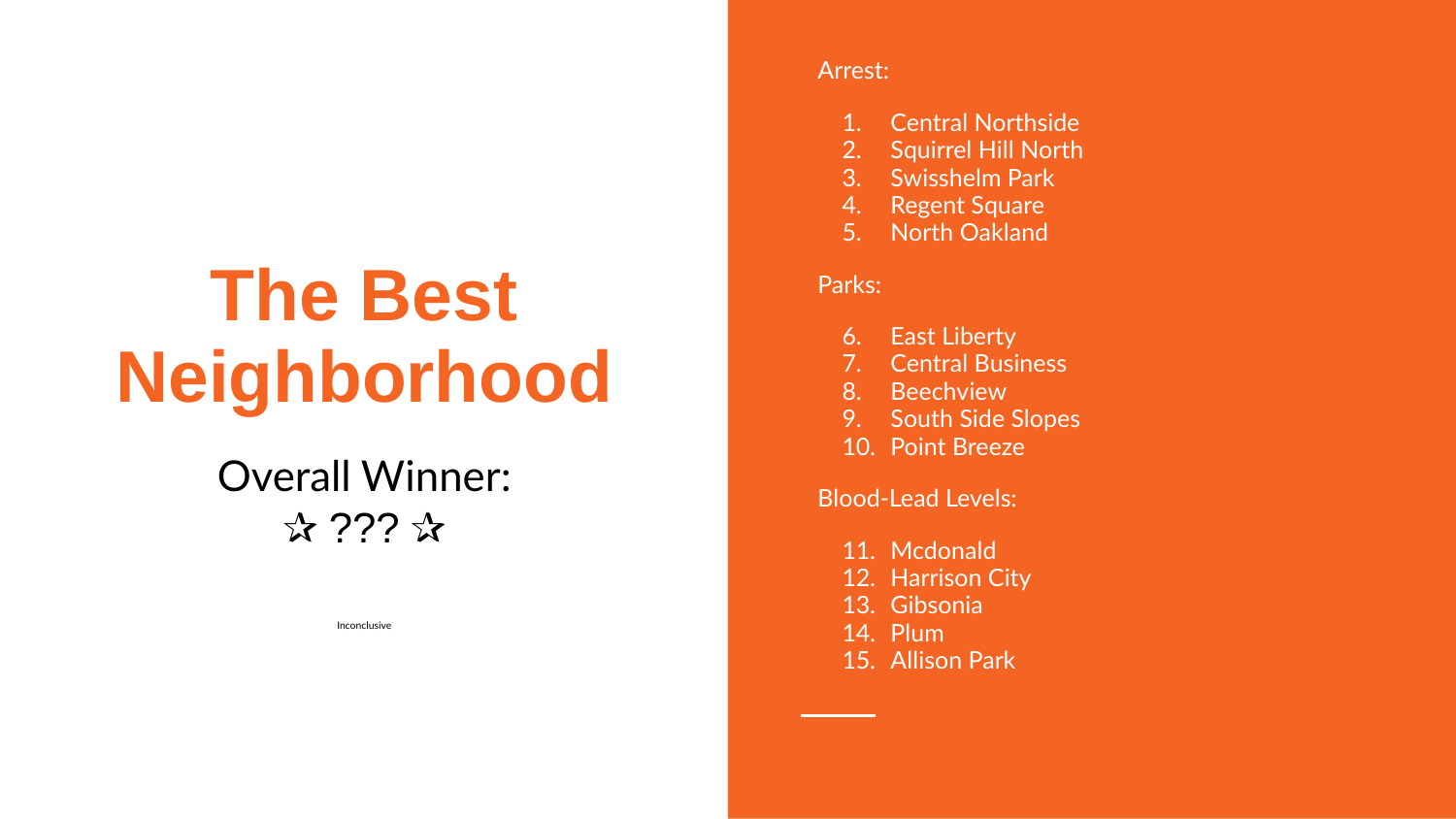

Arrest:
Central Northside
Squirrel Hill North
Swisshelm Park
Regent Square
North Oakland
Parks:
East Liberty
Central Business
Beechview
South Side Slopes
Point Breeze
Blood-Lead Levels:
Mcdonald
Harrison City
Gibsonia
Plum
Allison Park
# The Best Neighborhood
Overall Winner:
✰ ??? ✰

Inconclusive